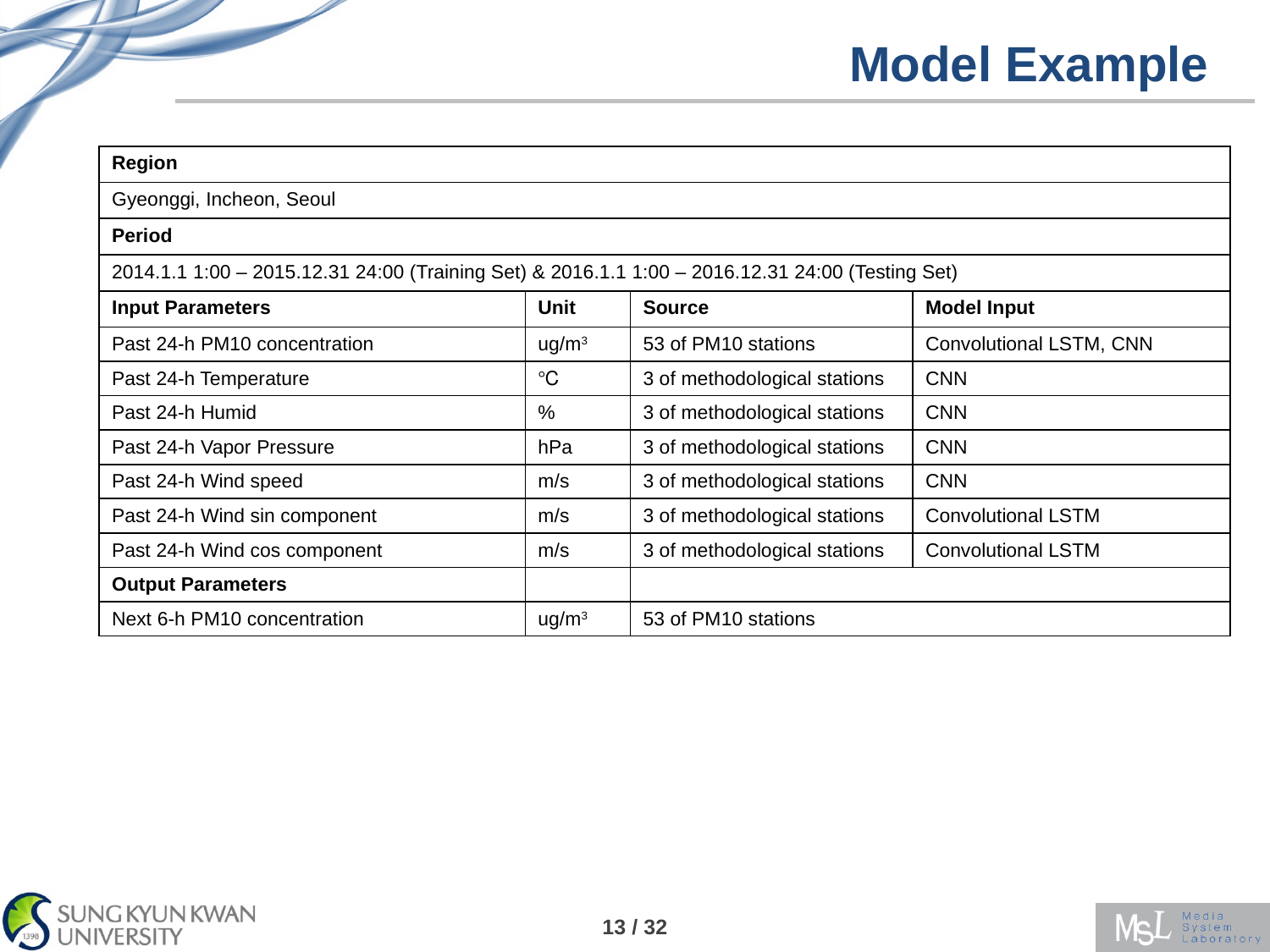

Model Example
| Region |  |  |  |
| --- | --- | --- | --- |
| Gyeonggi, Incheon, Seoul |  |  |  |
| Period |  |  |  |
| 2014.1.1 1:00 – 2015.12.31 24:00 (Training Set) & 2016.1.1 1:00 – 2016.12.31 24:00 (Testing Set) |  |  |  |
| Input Parameters | Unit | Source | Model Input |
| Past 24-h PM10 concentration | ug/m3 | 53 of PM10 stations | Convolutional LSTM, CNN |
| Past 24-h Temperature | ℃ | 3 of methodological stations | CNN |
| Past 24-h Humid | % | 3 of methodological stations | CNN |
| Past 24-h Vapor Pressure | hPa | 3 of methodological stations | CNN |
| Past 24-h Wind speed | m/s | 3 of methodological stations | CNN |
| Past 24-h Wind sin component | m/s | 3 of methodological stations | Convolutional LSTM |
| Past 24-h Wind cos component | m/s | 3 of methodological stations | Convolutional LSTM |
| Output Parameters |  |  |  |
| Next 6-h PM10 concentration | ug/m3 | 53 of PM10 stations |  |
13 / 32